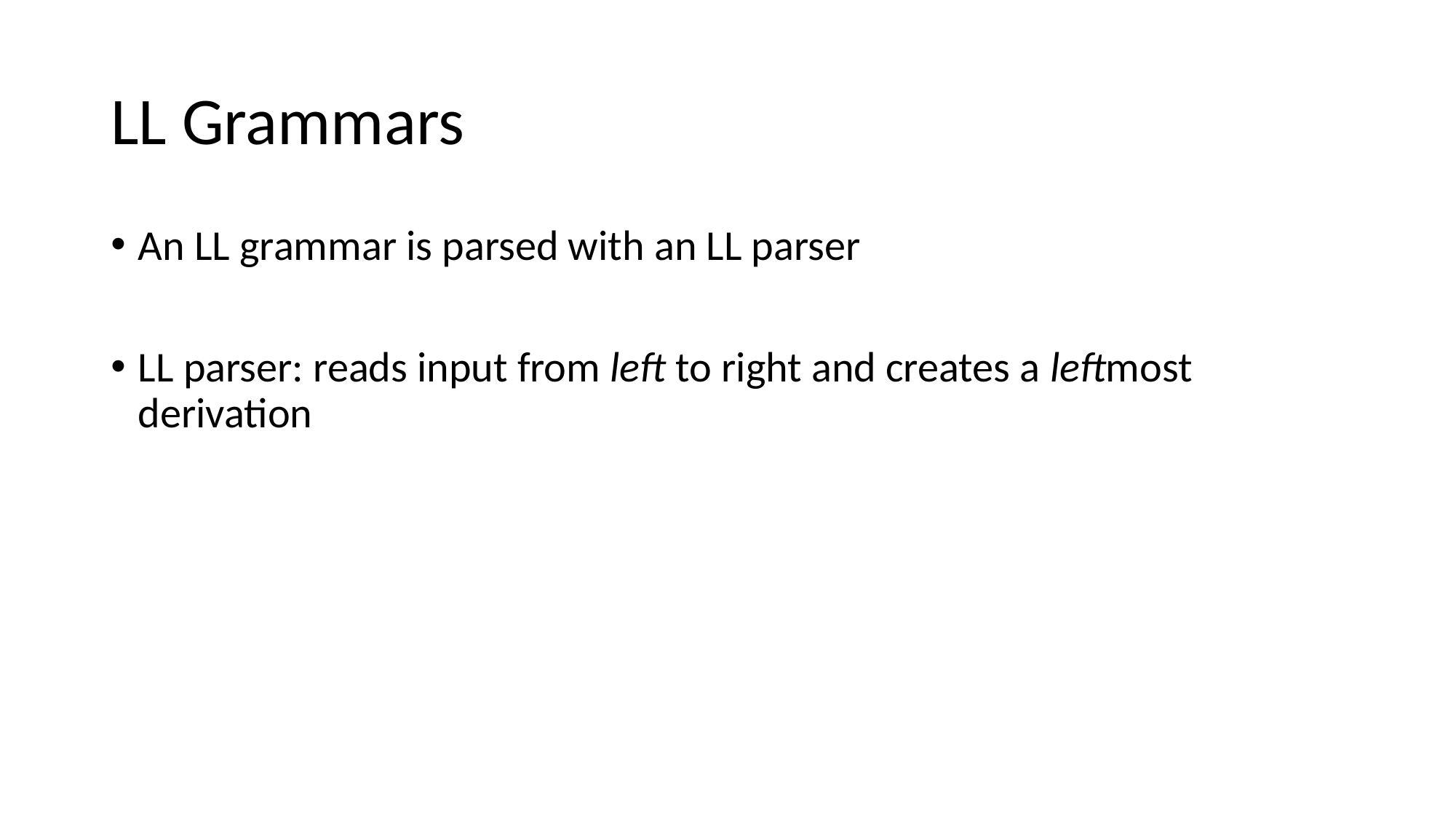

# LL Grammars
An LL grammar is parsed with an LL parser

LL parser: reads input from left to right and creates a leftmost derivation